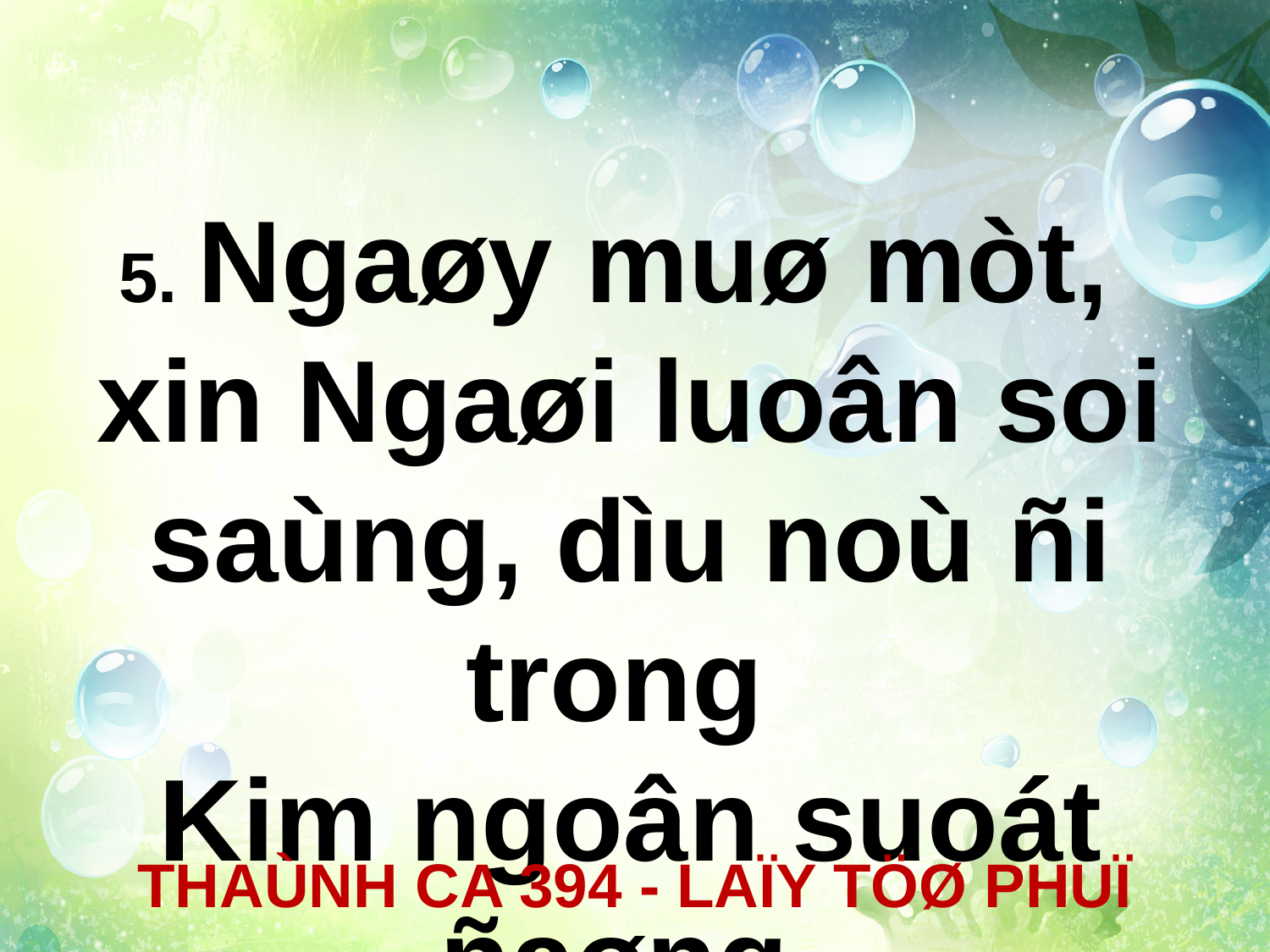

5. Ngaøy muø mòt,
xin Ngaøi luoân soi saùng, dìu noù ñi trong
Kim ngoân suoát ñaøng.
THAÙNH CA 394 - LAÏY TÖØ PHUÏ